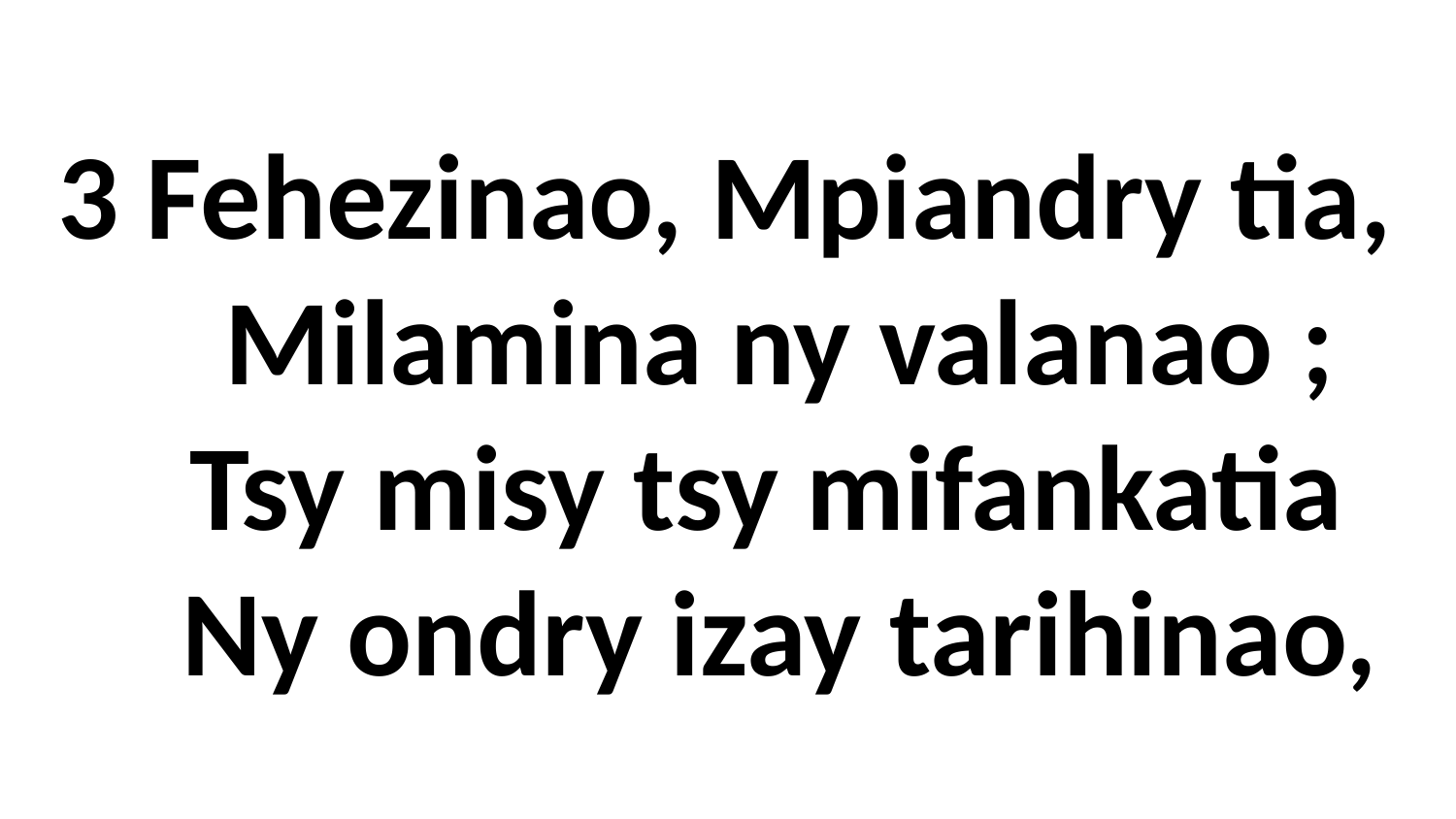

# 3 Fehezinao, Mpiandry tia, Milamina ny valanao ; Tsy misy tsy mifankatia Ny ondry izay tarihinao,